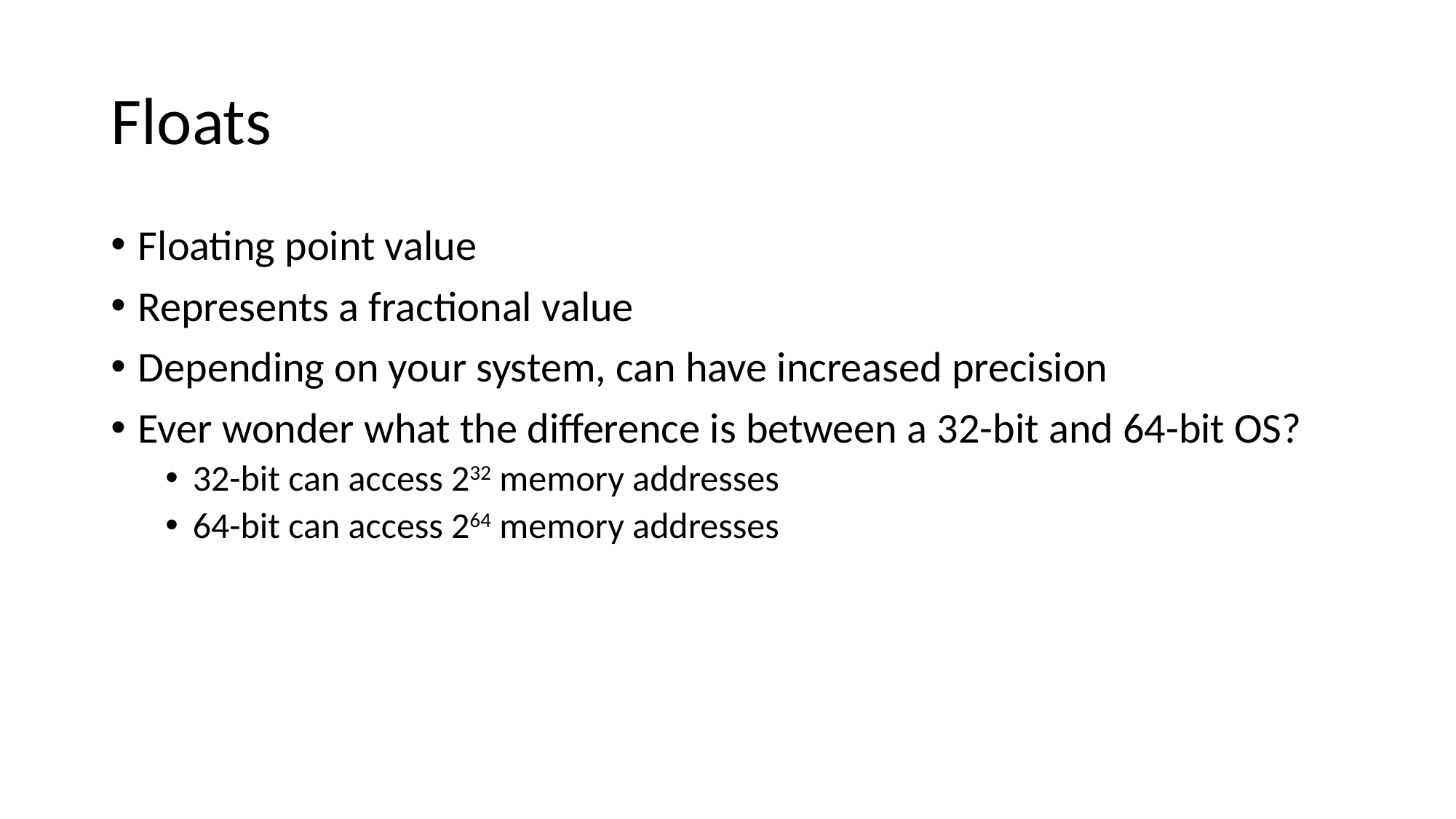

# Floats
Floating point value
Represents a fractional value
Depending on your system, can have increased precision
Ever wonder what the difference is between a 32-bit and 64-bit OS?
32-bit can access 232 memory addresses
64-bit can access 264 memory addresses